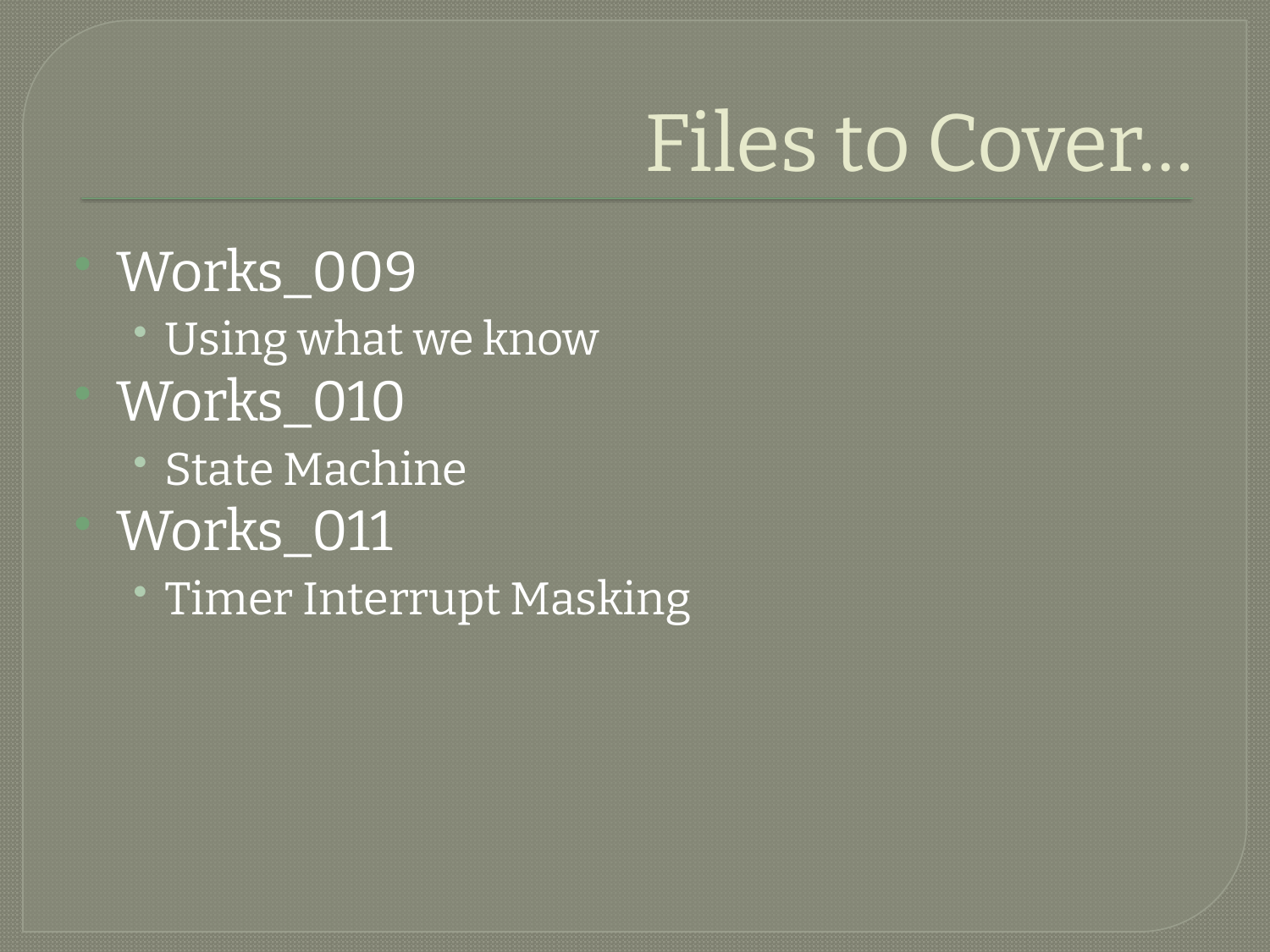

# Files to Cover…
Works_009
Using what we know
Works_010
State Machine
Works_011
Timer Interrupt Masking